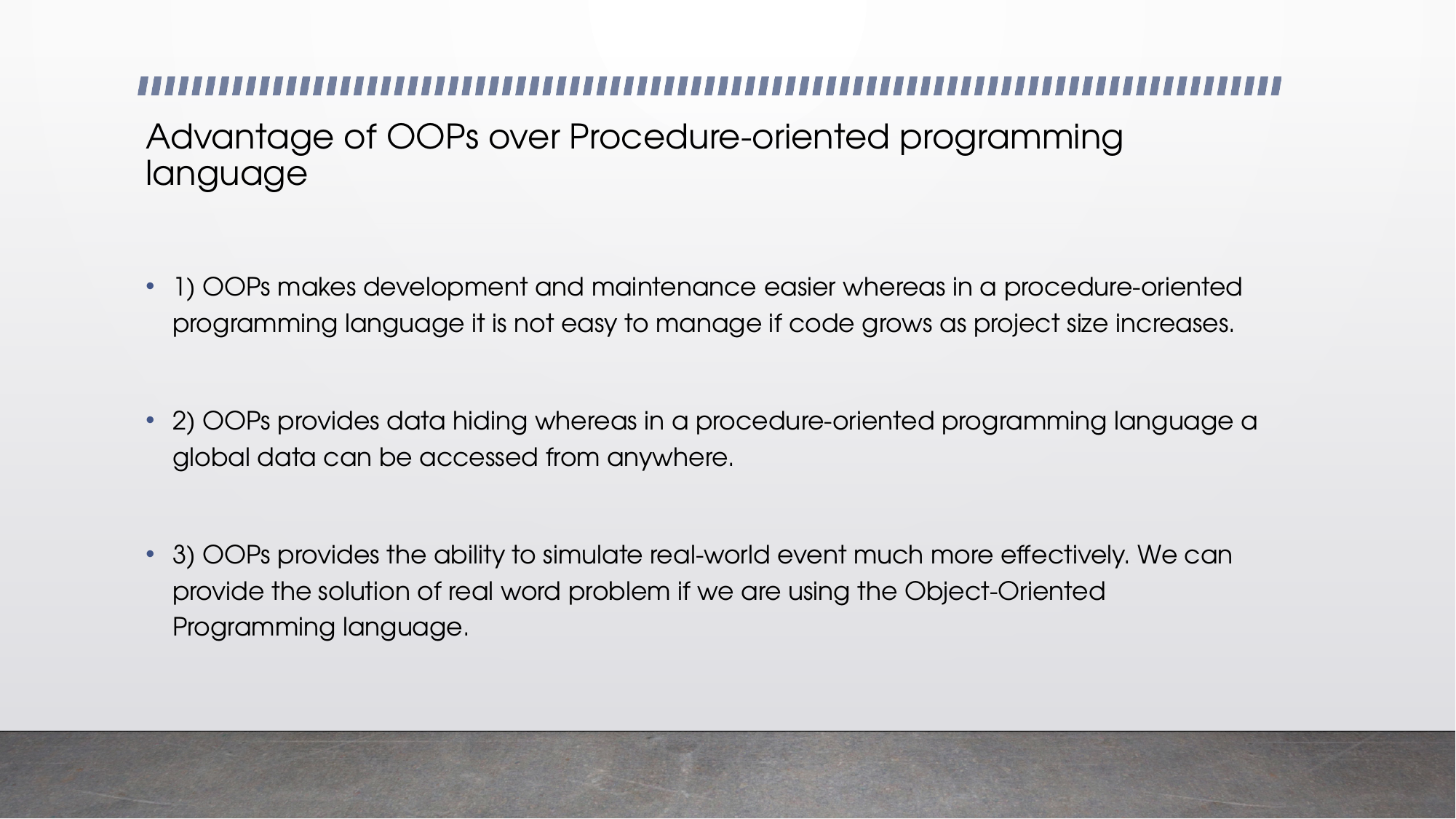

# Advantage of OOPs over Procedure-oriented programming language
1) OOPs makes development and maintenance easier whereas in a procedure-oriented programming language it is not easy to manage if code grows as project size increases.

2) OOPs provides data hiding whereas in a procedure-oriented programming language a global data can be accessed from anywhere.

3) OOPs provides the ability to simulate real-world event much more effectively. We can provide the solution of real word problem if we are using the Object-Oriented Programming language.